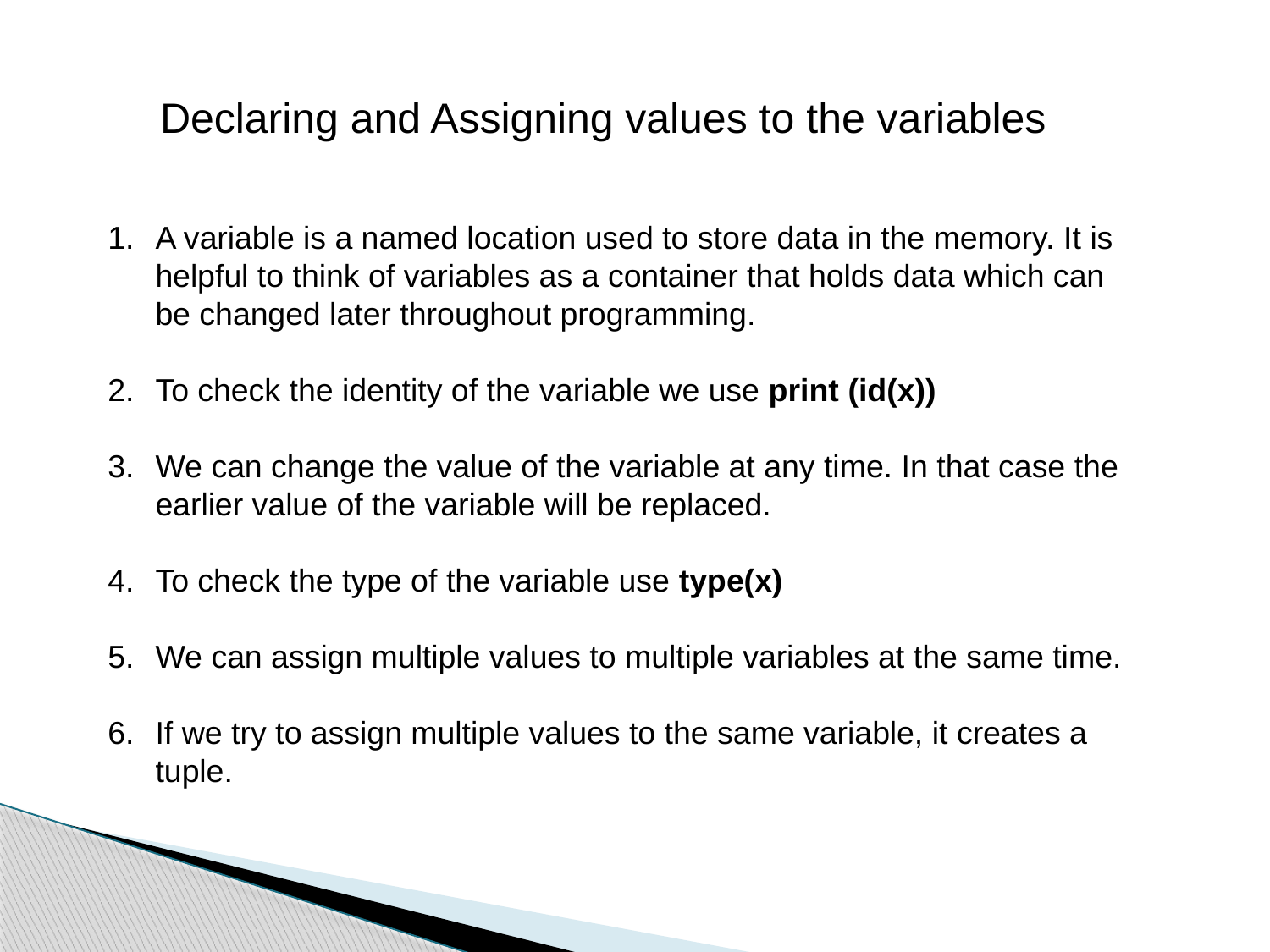

Declaring and Assigning values to the variables
A variable is a named location used to store data in the memory. It is helpful to think of variables as a container that holds data which can be changed later throughout programming.

To check the identity of the variable we use print (id(x))

We can change the value of the variable at any time. In that case the earlier value of the variable will be replaced.

To check the type of the variable use type(x)

We can assign multiple values to multiple variables at the same time.

If we try to assign multiple values to the same variable, it creates a tuple.